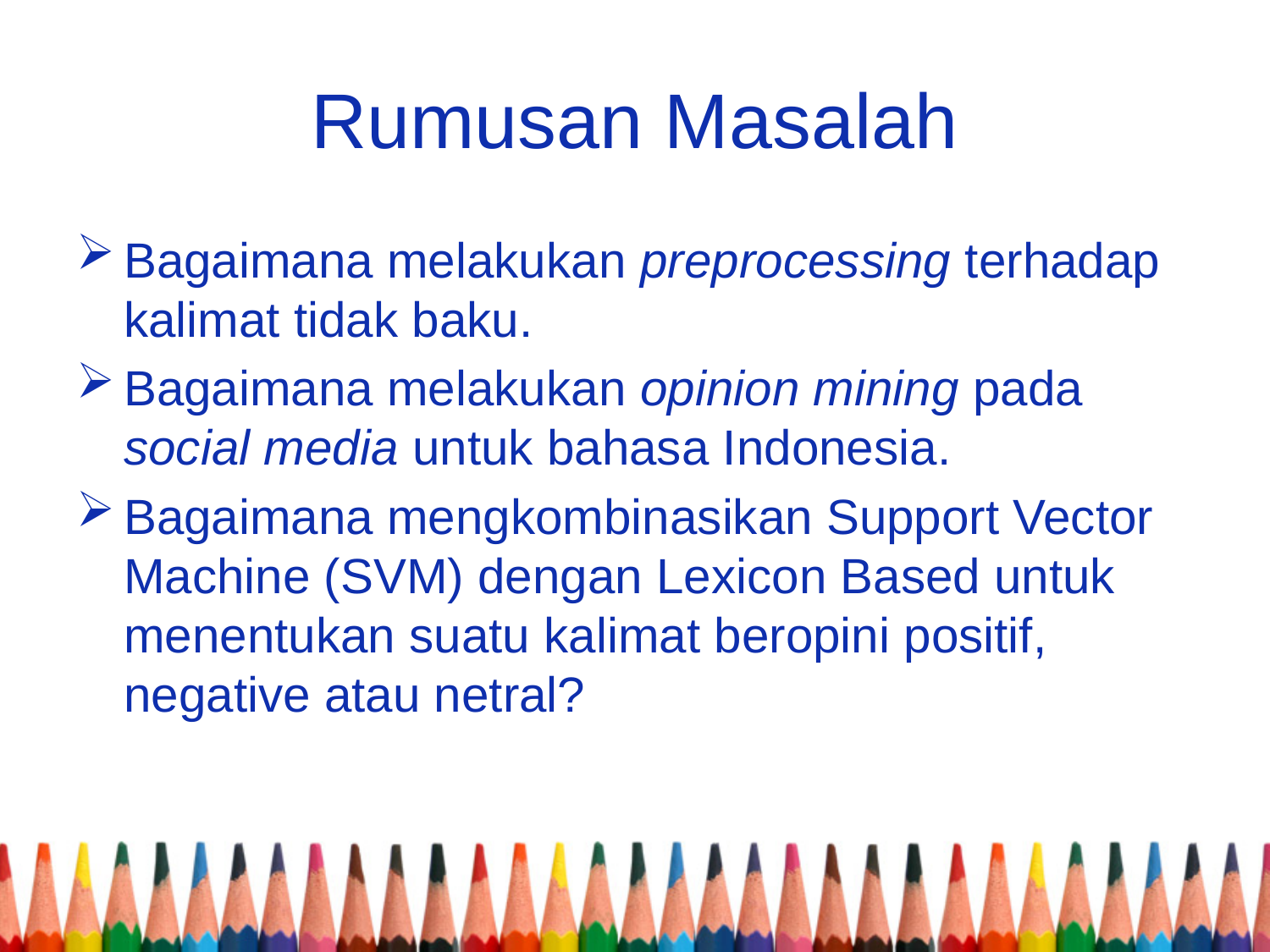

# Rumusan Masalah
Bagaimana melakukan preprocessing terhadap kalimat tidak baku.
Bagaimana melakukan opinion mining pada social media untuk bahasa Indonesia.
Bagaimana mengkombinasikan Support Vector Machine (SVM) dengan Lexicon Based untuk menentukan suatu kalimat beropini positif, negative atau netral?